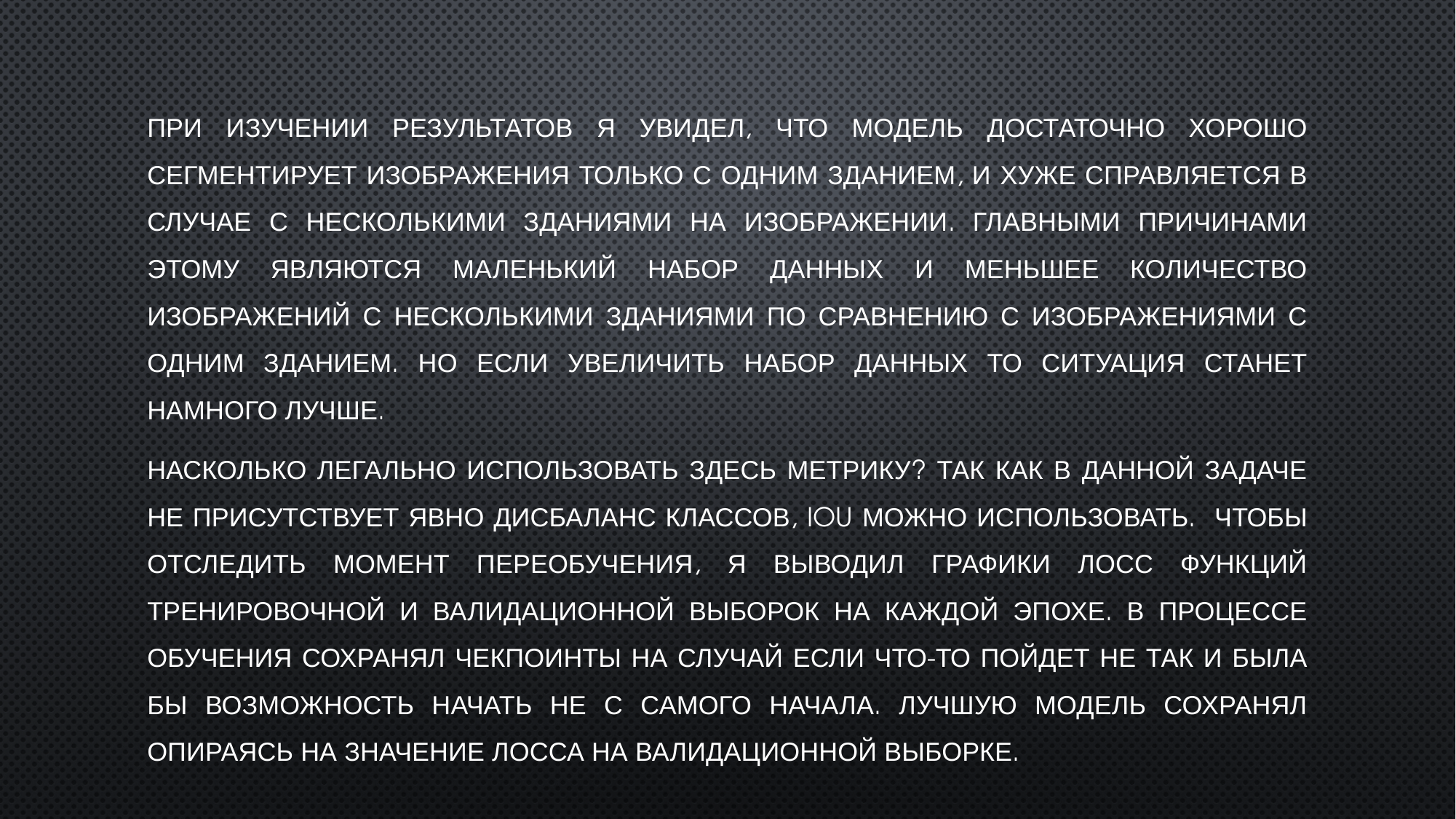

При изучении результатов я увидел, что модель достаточно хорошо сегментирует изображения только с одним зданием, и хуже справляется в случае с несколькими зданиями на изображении. Главными причинами этому являются маленький набор данных и меньшее количество изображений с несколькими зданиями по сравнению с изображениями с одним зданием. Но если увеличить набор данных то ситуация станет намного лучше.
Насколько легально использовать здесь метрику? Так как в данной задаче не присутствует явно дисбаланс классов, IOU можно использовать.  Чтобы отследить момент переобучения, я выводил графики лосс функций тренировочной и валидационной выборок на каждой эпохе. В процессе обучения сохранял чекпоинты на случай если что-то пойдет не так и была бы возможность начать не с самого начала. Лучшую модель сохранял опираясь на значение лосса на валидационной выборке.